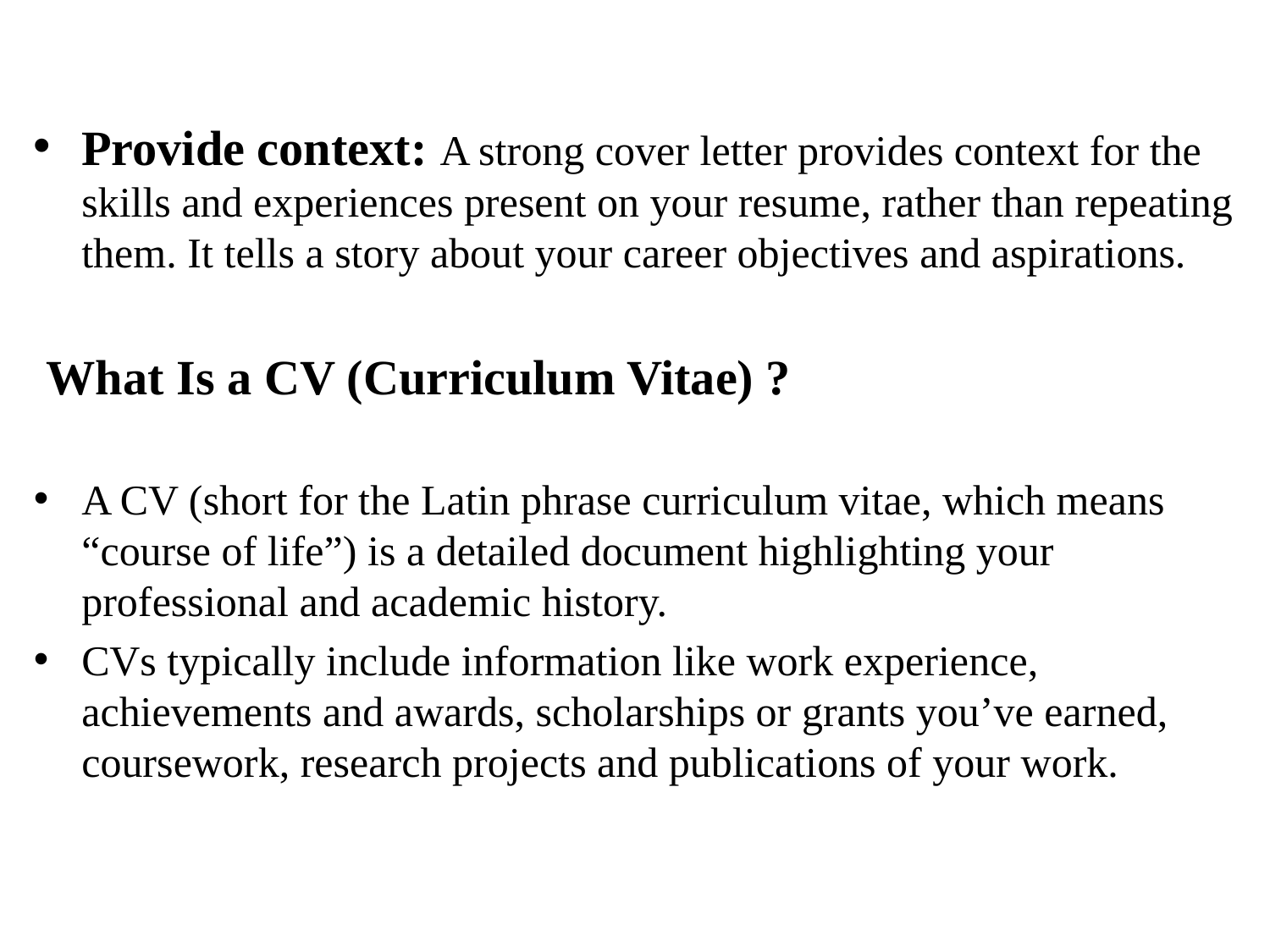

#

Provide context: A strong cover letter provides context for the skills and experiences present on your resume, rather than repeating them. It tells a story about your career objectives and aspirations.

 What Is a CV (Curriculum Vitae) ?

A CV (short for the Latin phrase curriculum vitae, which means “course of life”) is a detailed document highlighting your professional and academic history.
CVs typically include information like work experience, achievements and awards, scholarships or grants you’ve earned, coursework, research projects and publications of your work.